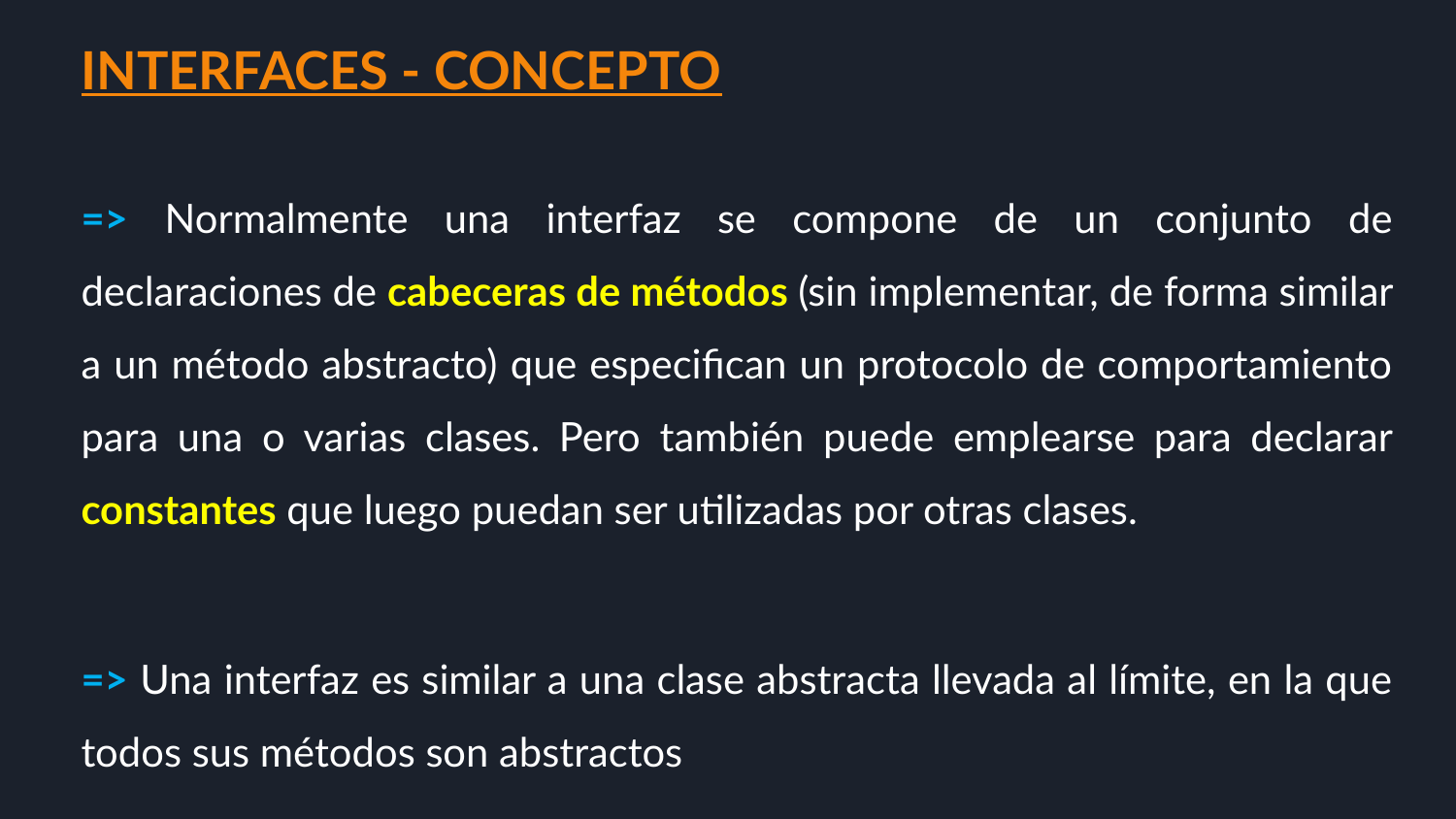

INTERFACES - CONCEPTO
=> Normalmente una interfaz se compone de un conjunto de declaraciones de cabeceras de métodos (sin implementar, de forma similar a un método abstracto) que especifican un protocolo de comportamiento para una o varias clases. Pero también puede emplearse para declarar constantes que luego puedan ser utilizadas por otras clases.

=> Una interfaz es similar a una clase abstracta llevada al límite, en la que todos sus métodos son abstractos